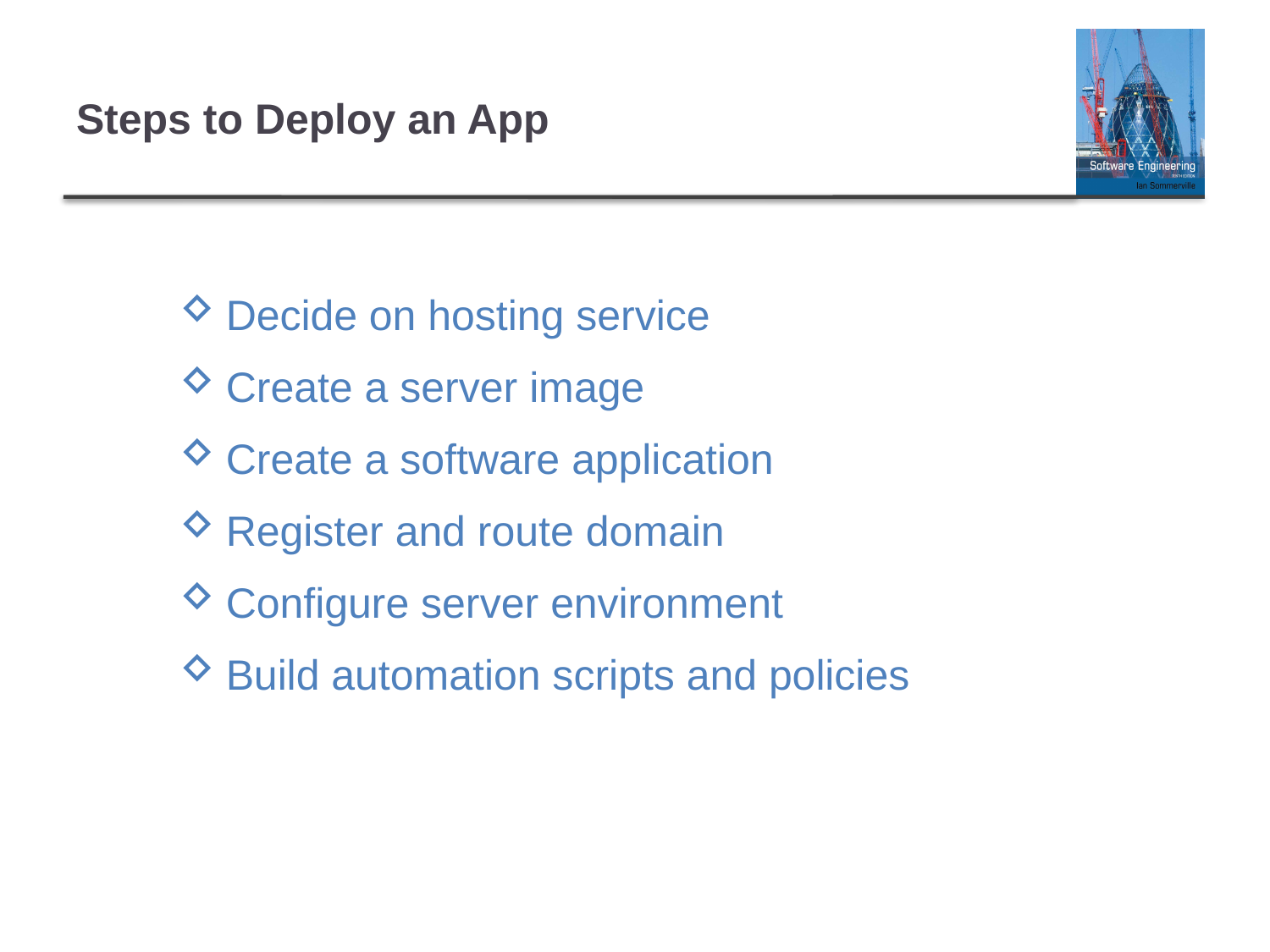

# Steps to Deploy an App
Decide on hosting service
Create a server image
Create a software application
Register and route domain
Configure server environment
Build automation scripts and policies